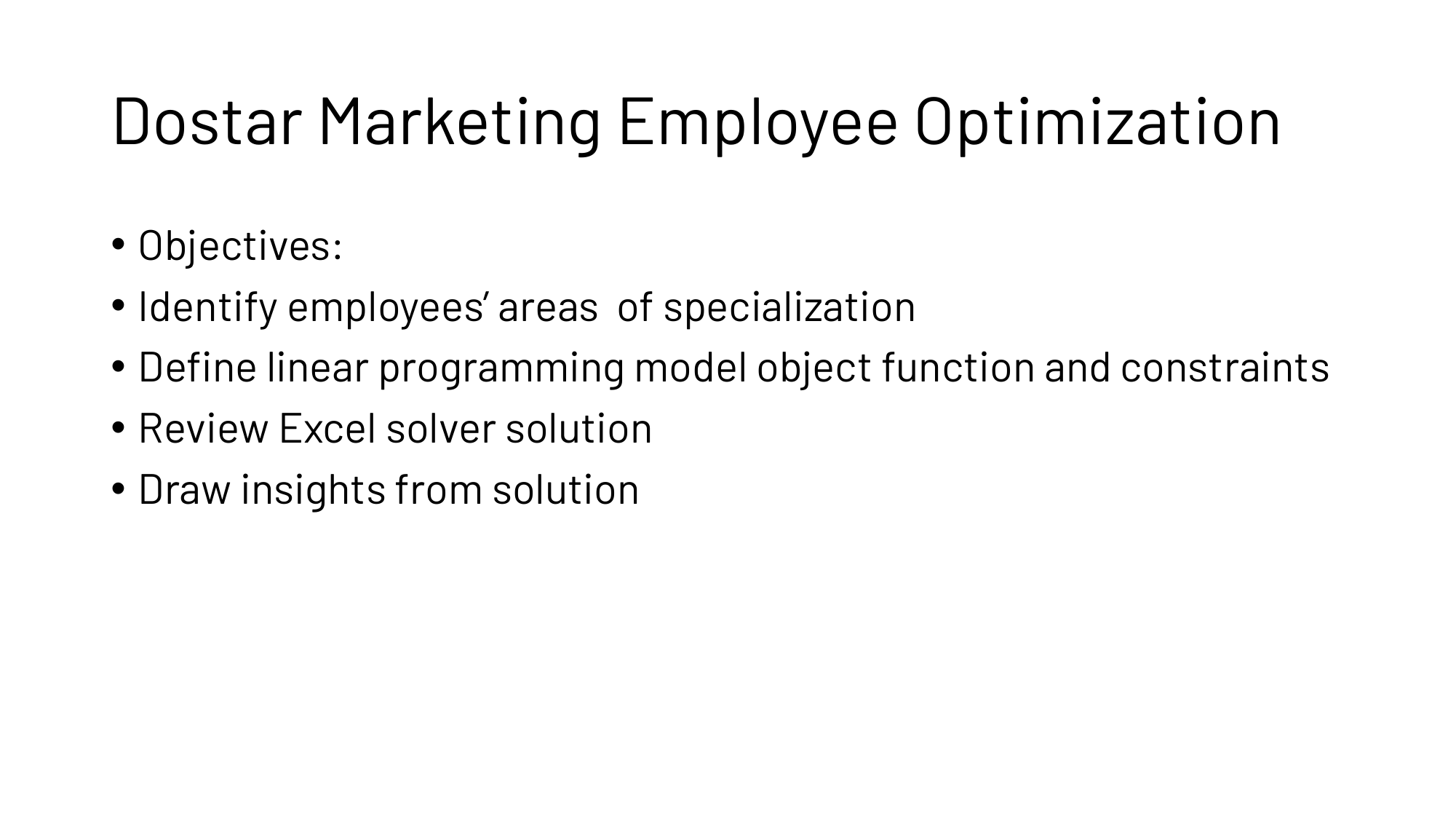

# Dostar Marketing Employee Optimization
Objectives:
Identify employees’ areas  of specialization
Define linear programming model object function and constraints
Review Excel solver solution
Draw insights from solution